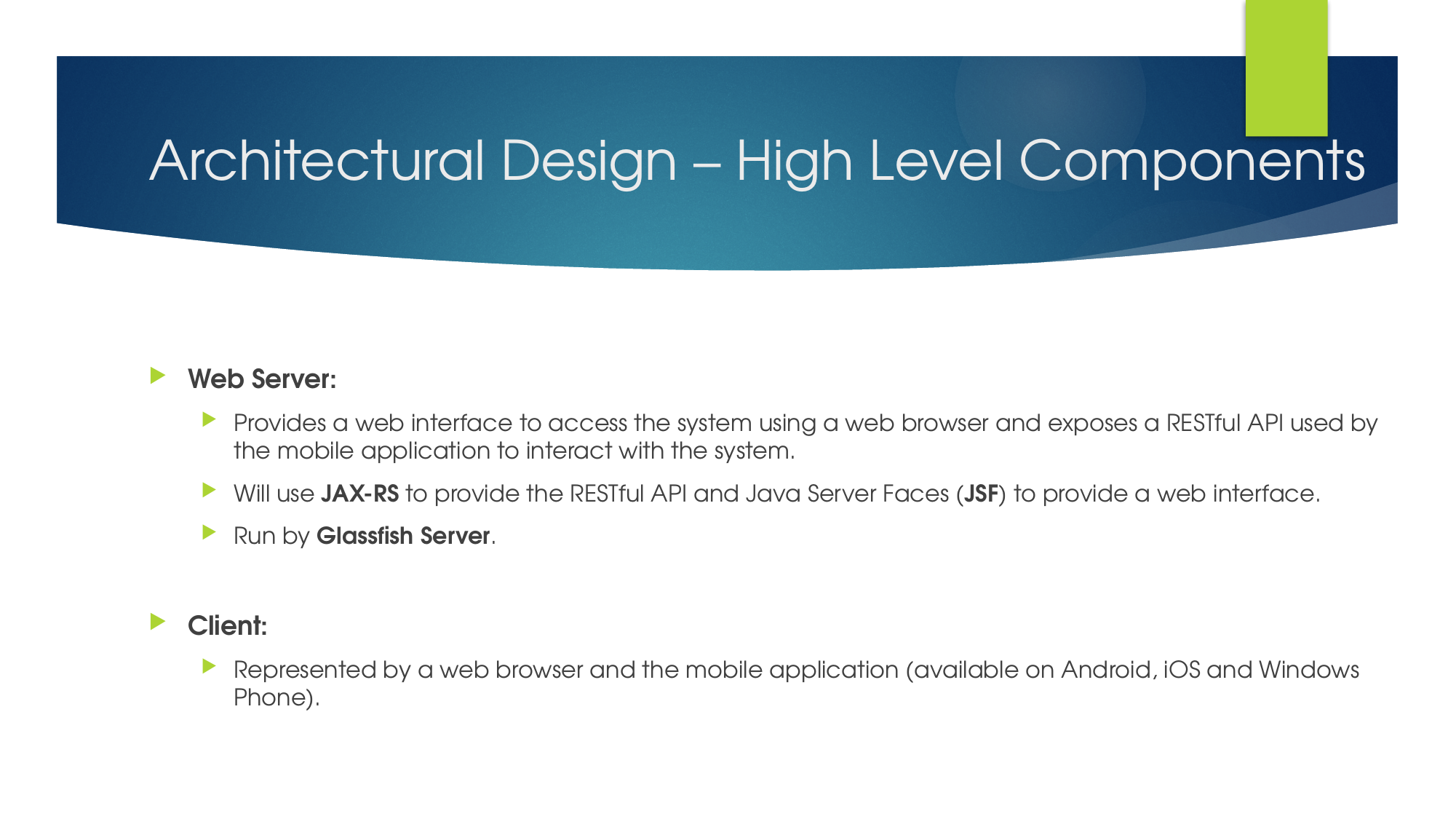

# Architectural Design – High Level Components

Web Server:
Provides a web interface to access the system using a web browser and exposes a RESTful API used by the mobile application to interact with the system.
Will use JAX-RS to provide the RESTful API and Java Server Faces (JSF) to provide a web interface.
Run by Glassfish Server.

Client:
Represented by a web browser and the mobile application (available on Android, iOS and Windows Phone).